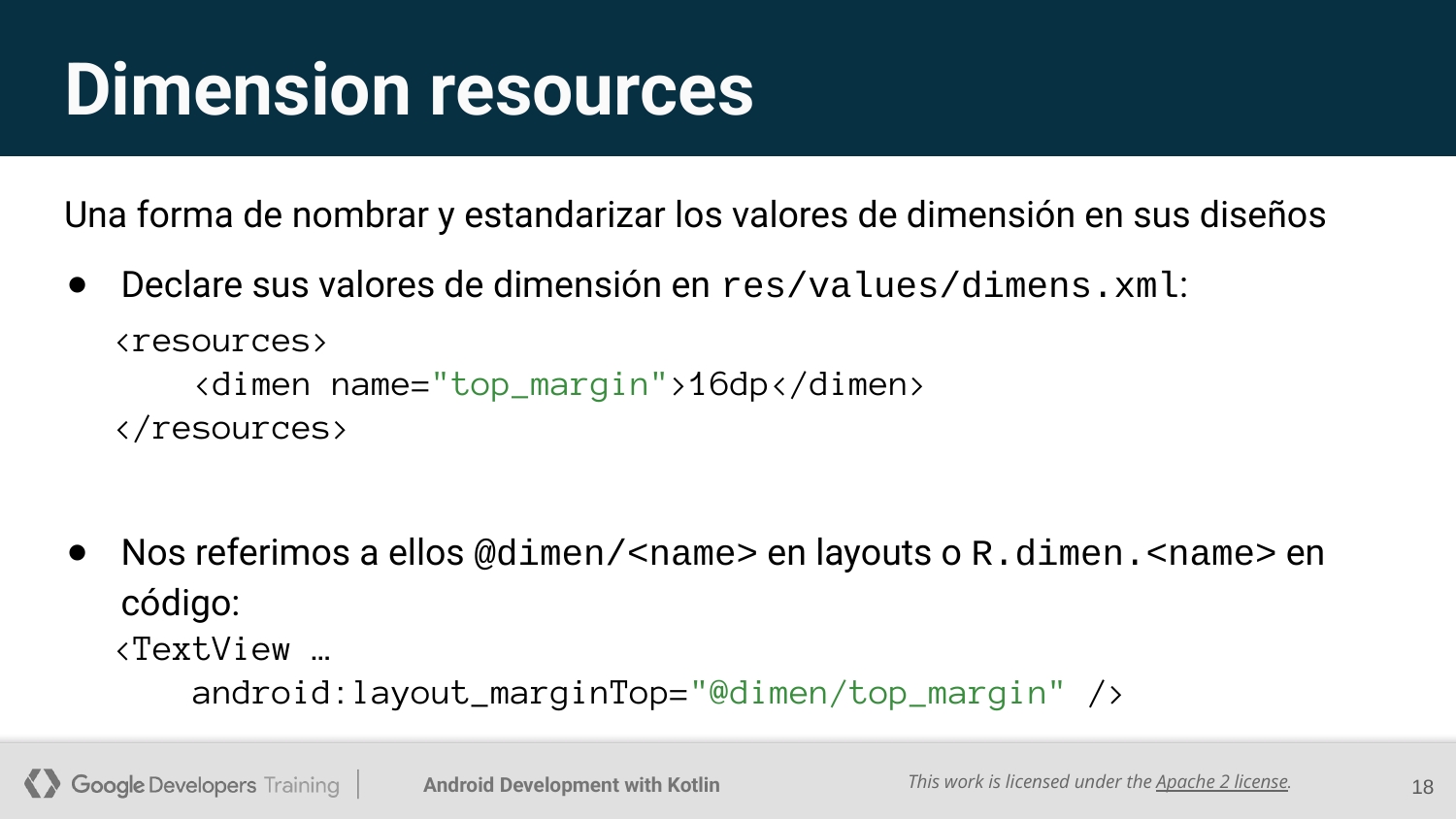

# Dimension resources
Una forma de nombrar y estandarizar los valores de dimensión en sus diseños

Declare sus valores de dimensión en res/values/dimens.xml:

Nos referimos a ellos @dimen/<name> en layouts o R.dimen.<name> en código:
<resources>
    <dimen name="top_margin">16dp</dimen>
</resources>
<TextView …
    android:layout_marginTop="@dimen/top_margin" />
18